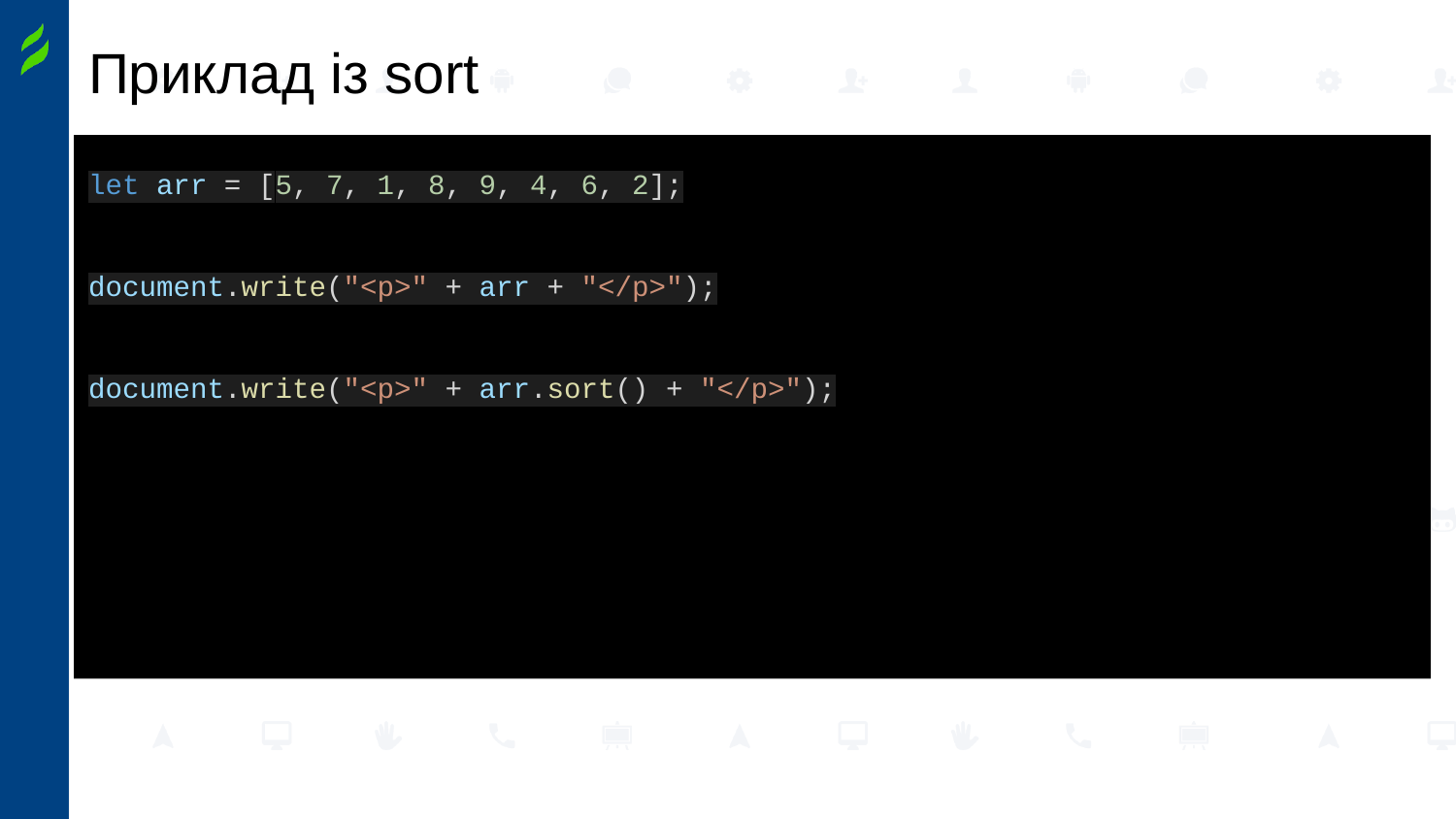

# Приклад із sort
let arr = [5, 7, 1, 8, 9, 4, 6, 2];

document.write("<p>" + arr + "</p>");

document.write("<p>" + arr.sort() + "</p>");